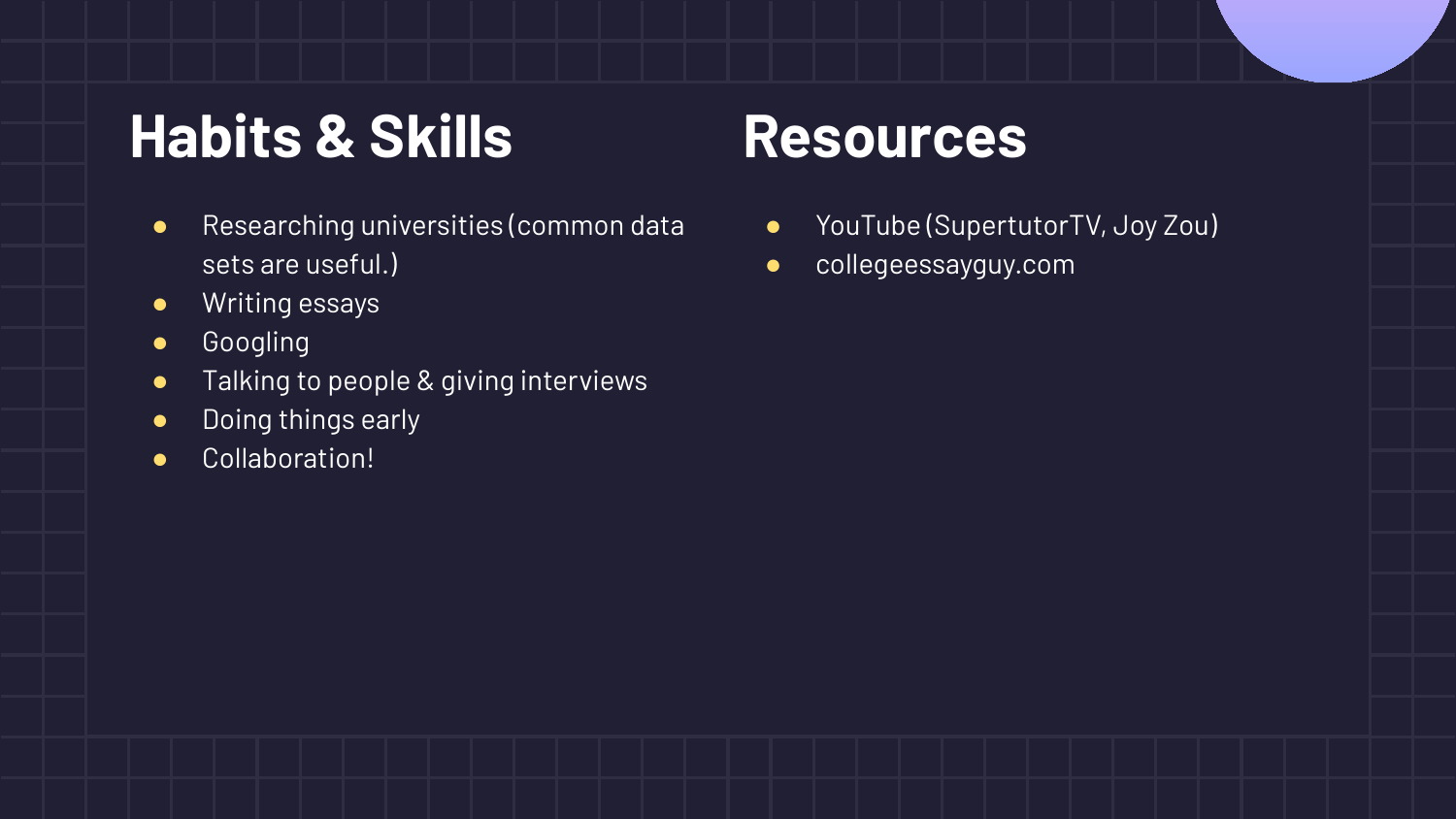

# Habits & Skills
Resources
Researching universities (common data sets are useful.)
Writing essays
Googling
Talking to people & giving interviews
Doing things early
Collaboration!

YouTube (SupertutorTV, Joy Zou)
collegeessayguy.com